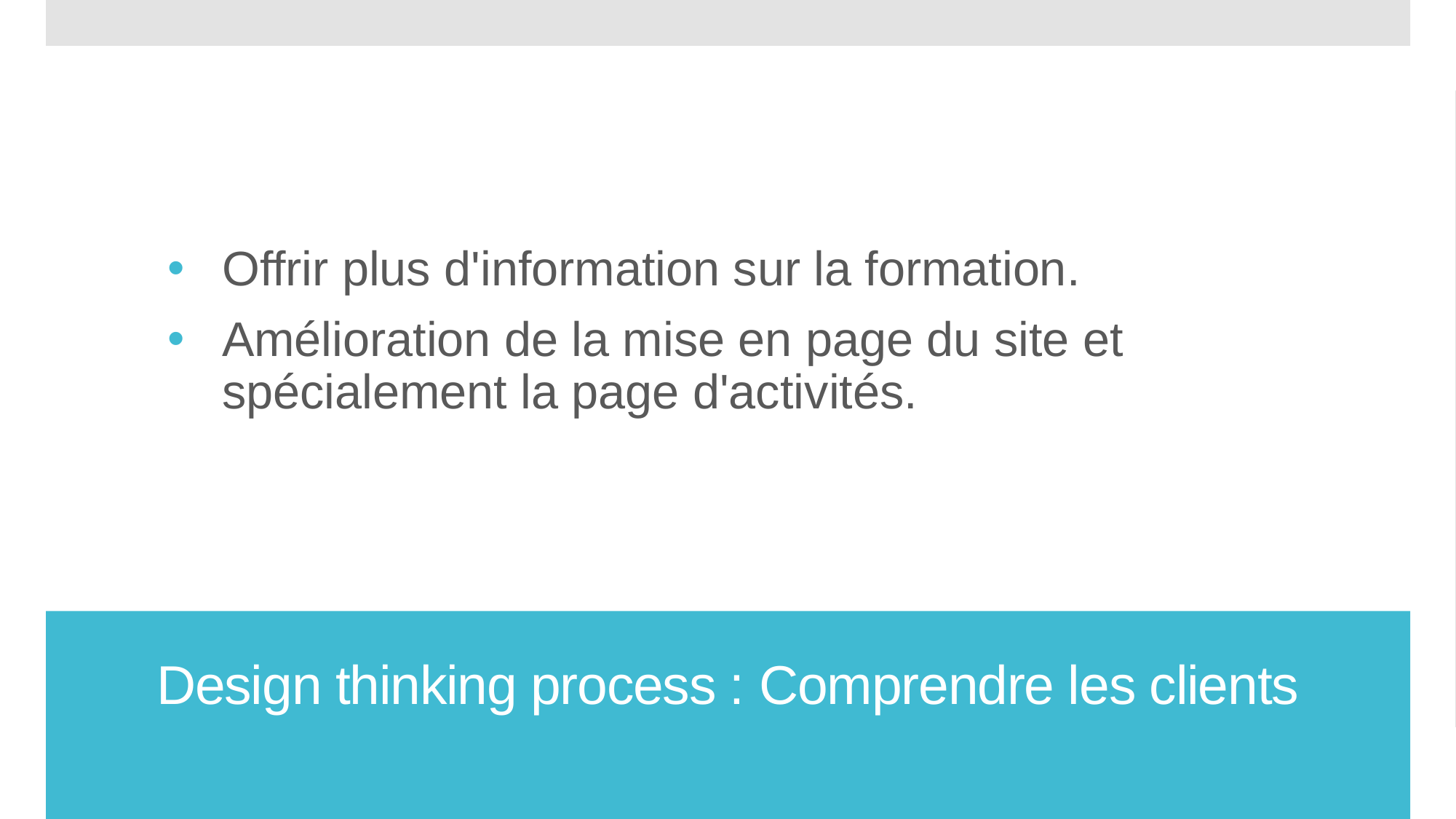

Offrir plus d'information sur la formation.
Amélioration de la mise en page du site et spécialement la page d'activités.
# Design thinking process : Comprendre les clients